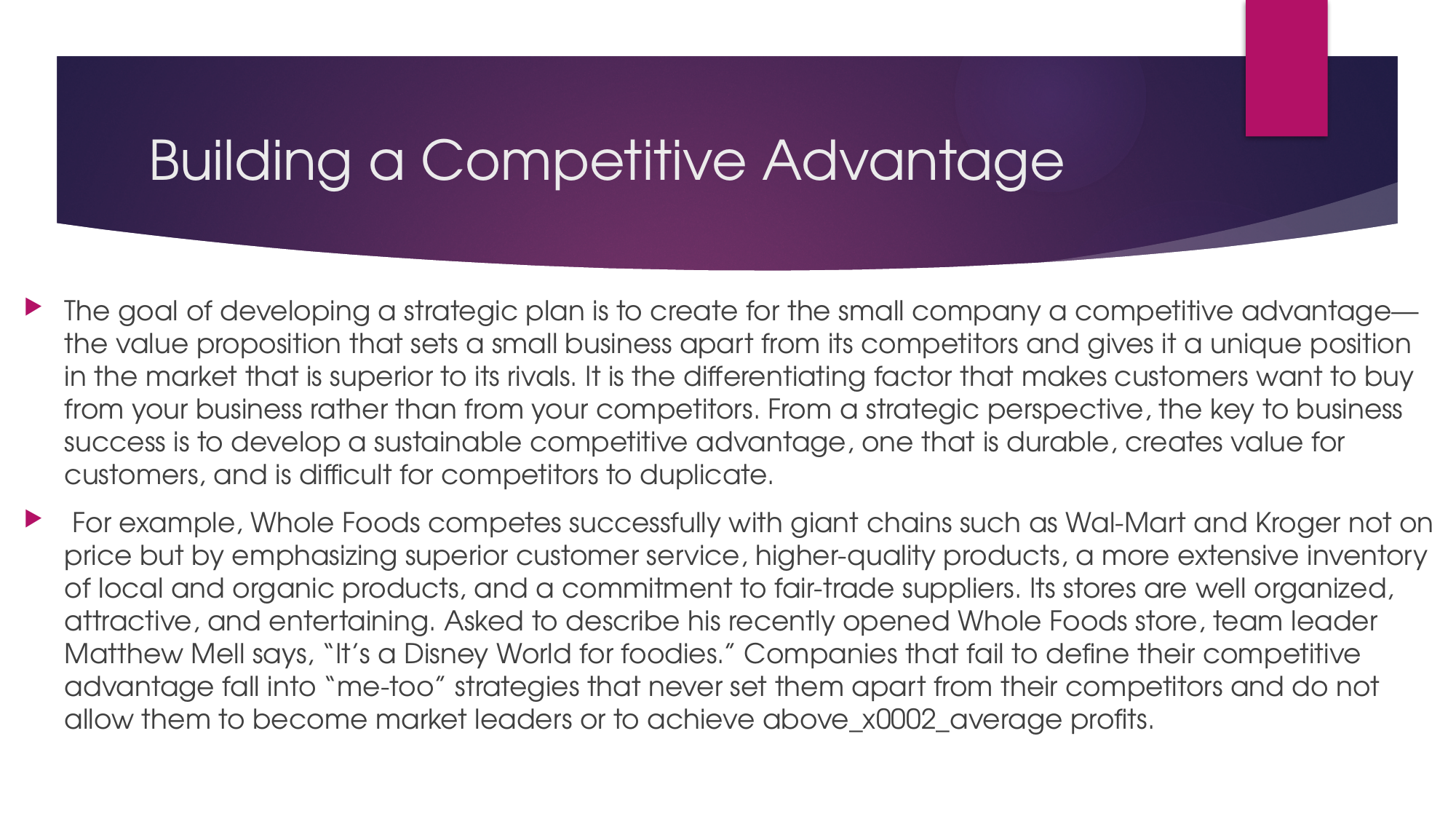

# Building a Competitive Advantage
The goal of developing a strategic plan is to create for the small company a competitive advantage—the value proposition that sets a small business apart from its competitors and gives it a unique position in the market that is superior to its rivals. It is the differentiating factor that makes customers want to buy from your business rather than from your competitors. From a strategic perspective, the key to business success is to develop a sustainable competitive advantage, one that is durable, creates value for customers, and is difficult for competitors to duplicate.
 For example, Whole Foods competes successfully with giant chains such as Wal-Mart and Kroger not on price but by emphasizing superior customer service, higher-quality products, a more extensive inventory of local and organic products, and a commitment to fair-trade suppliers. Its stores are well organized, attractive, and entertaining. Asked to describe his recently opened Whole Foods store, team leader Matthew Mell says, “It’s a Disney World for foodies.” Companies that fail to define their competitive advantage fall into “me-too” strategies that never set them apart from their competitors and do not allow them to become market leaders or to achieve above_x0002_average profits.